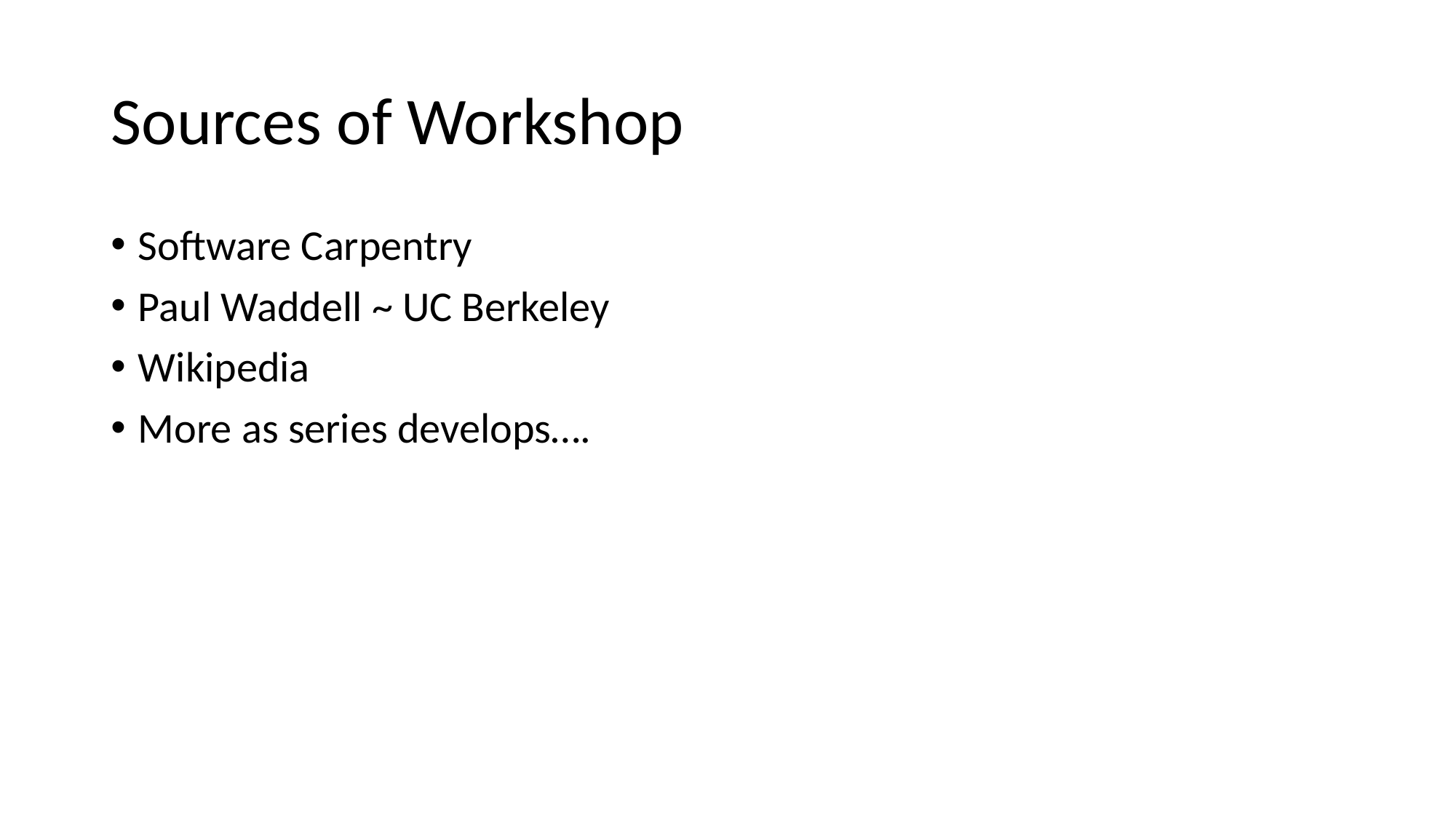

# Sources of Workshop
Software Carpentry
Paul Waddell ~ UC Berkeley
Wikipedia
More as series develops….